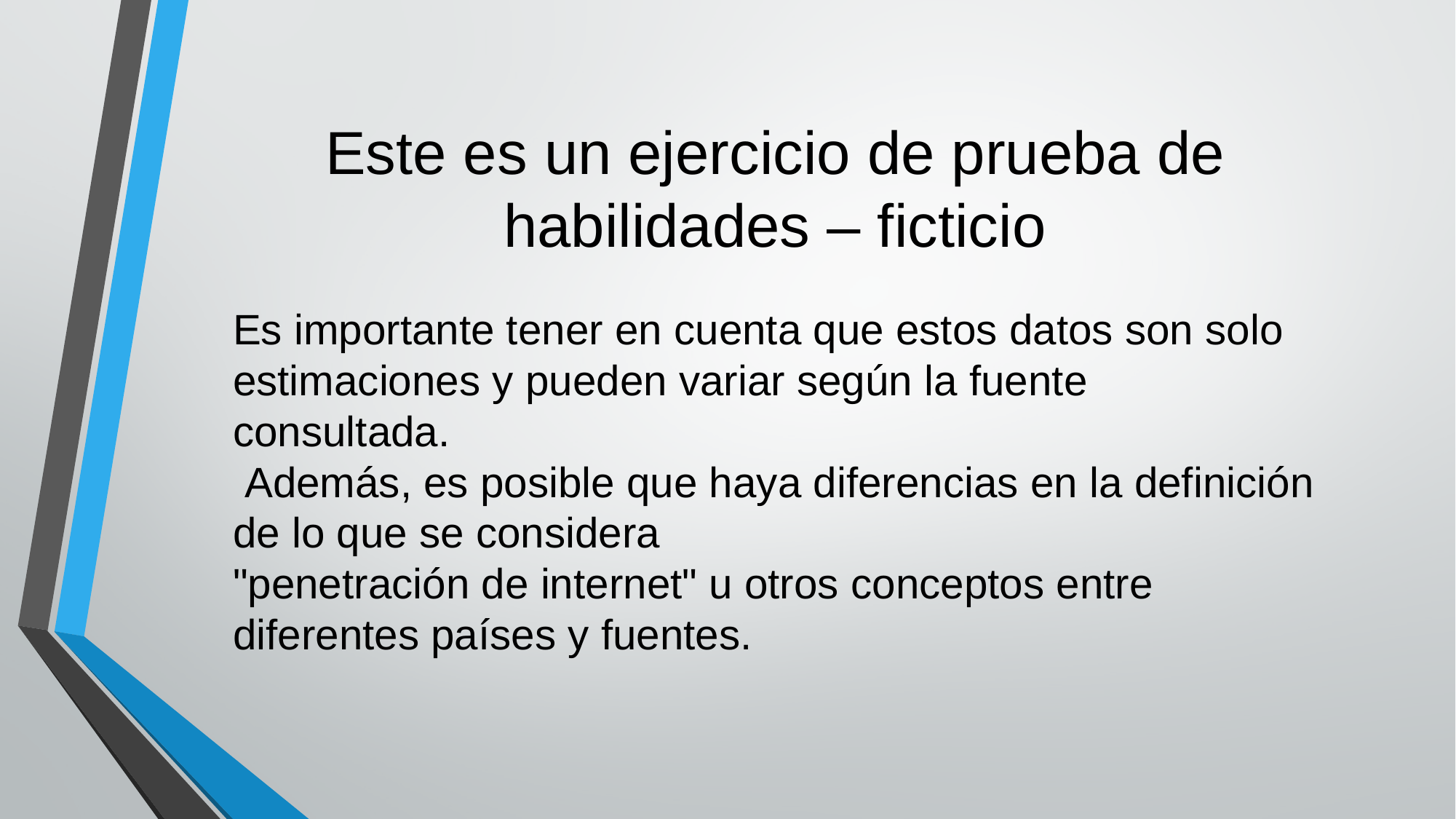

# Este es un ejercicio de prueba de habilidades – ficticio
Es importante tener en cuenta que estos datos son solo estimaciones y pueden variar según la fuente consultada.
 Además, es posible que haya diferencias en la definición de lo que se considera
"penetración de internet" u otros conceptos entre diferentes países y fuentes.